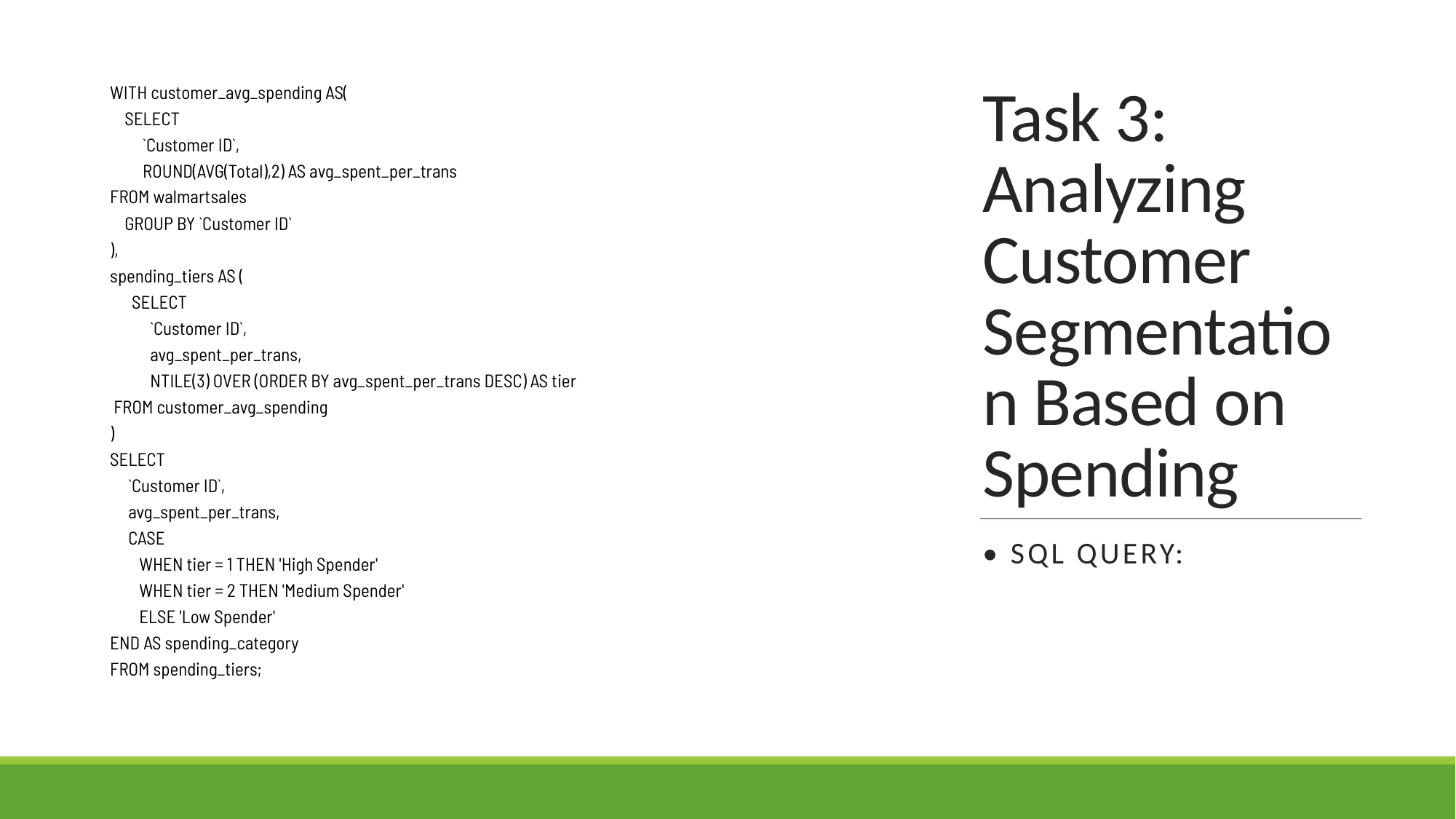

Task 3: Analyzing Customer Segmentation Based on Spending
| WITH customer\_avg\_spending AS( |
| --- |
| SELECT |
| `Customer ID`, |
| ROUND(AVG(Total),2) AS avg\_spent\_per\_trans |
| FROM walmartsales |
| GROUP BY `Customer ID` |
| ), |
| spending\_tiers AS ( |
| SELECT |
| `Customer ID`, |
| avg\_spent\_per\_trans, |
| NTILE(3) OVER (ORDER BY avg\_spent\_per\_trans DESC) AS tier |
| FROM customer\_avg\_spending |
| ) |
| SELECT |
| `Customer ID`, |
| avg\_spent\_per\_trans, |
| CASE |
| WHEN tier = 1 THEN 'High Spender' |
| WHEN tier = 2 THEN 'Medium Spender' |
| ELSE 'Low Spender' |
| END AS spending\_category |
| FROM spending\_tiers; |

• SQL Query: